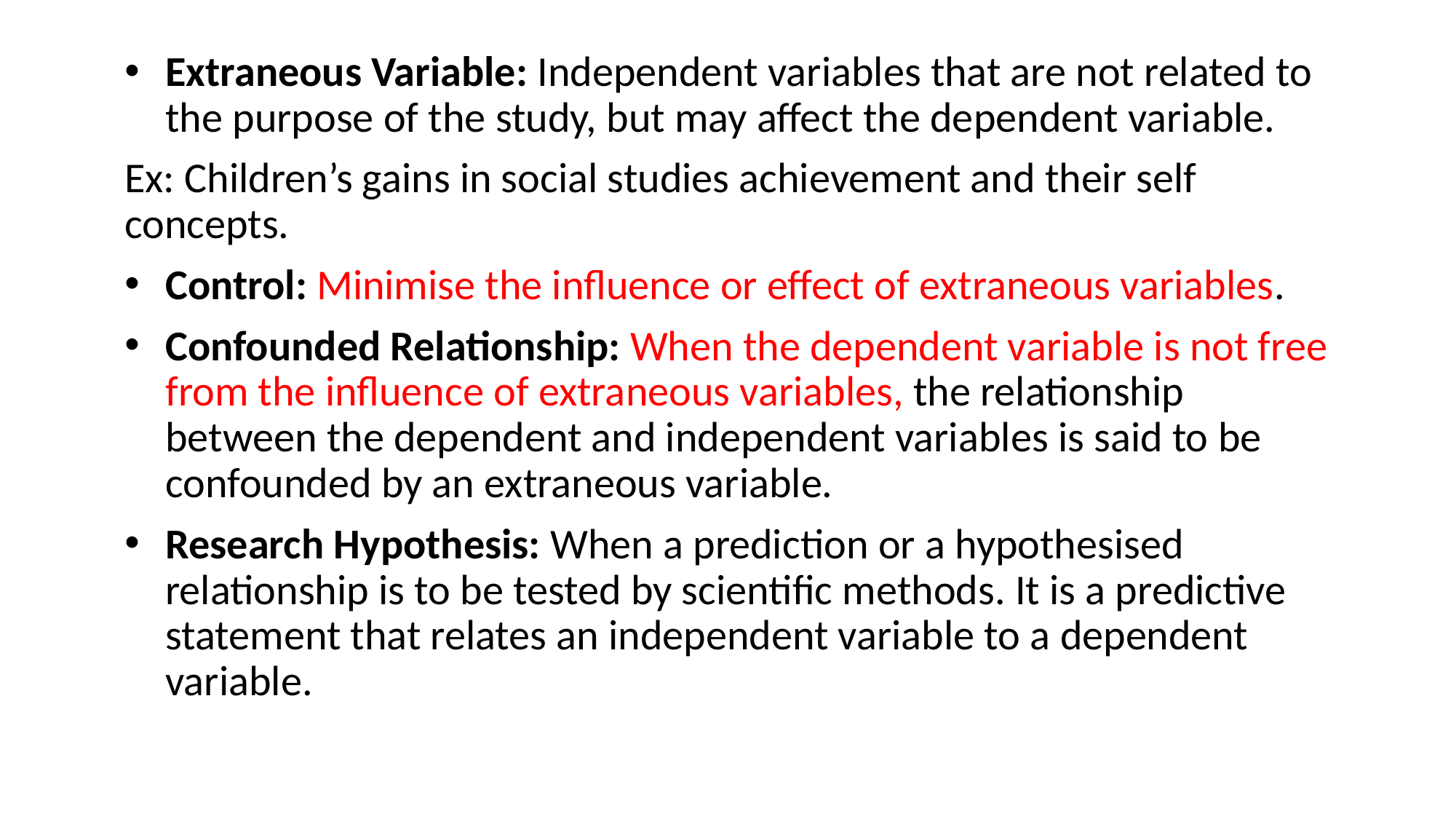

Extraneous Variable: Independent variables that are not related to the purpose of the study, but may affect the dependent variable.
Ex: Children’s gains in social studies achievement and their self concepts.
Control: Minimise the influence or effect of extraneous variables.
Confounded Relationship: When the dependent variable is not free from the influence of extraneous variables, the relationship between the dependent and independent variables is said to be confounded by an extraneous variable.
Research Hypothesis: When a prediction or a hypothesised relationship is to be tested by scientific methods. It is a predictive statement that relates an independent variable to a dependent variable.